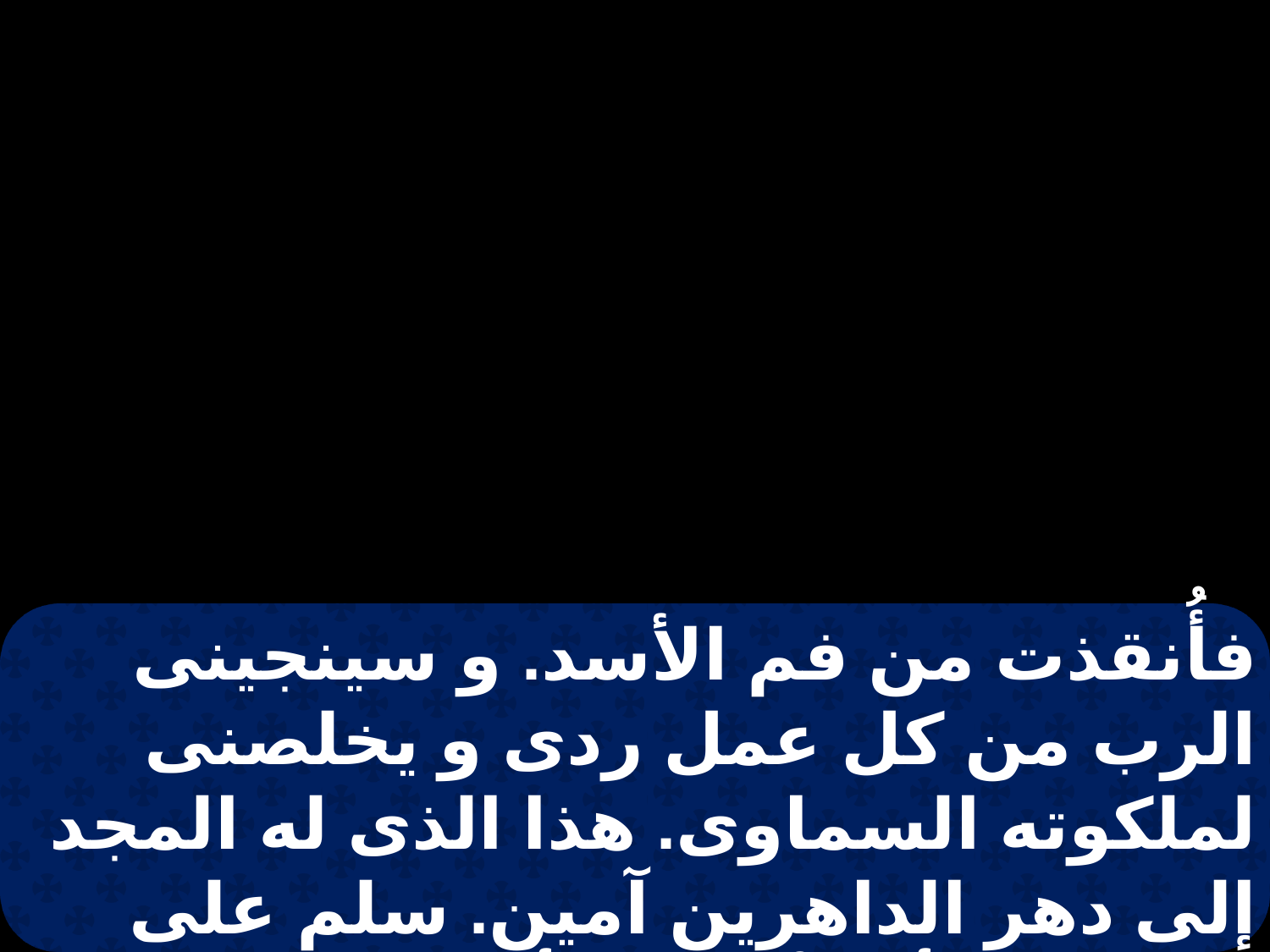

فأُنقذت من فم الأسد. و سينجينى الرب من كل عمل ردى و يخلصنى لملكوته السماوى. هذا الذى له المجد إلى دهر الداهرين آمين. سلم على بريسكا و أكيلأ و بيت أونيسفورس. أراستس بقى فى كورنثوس.